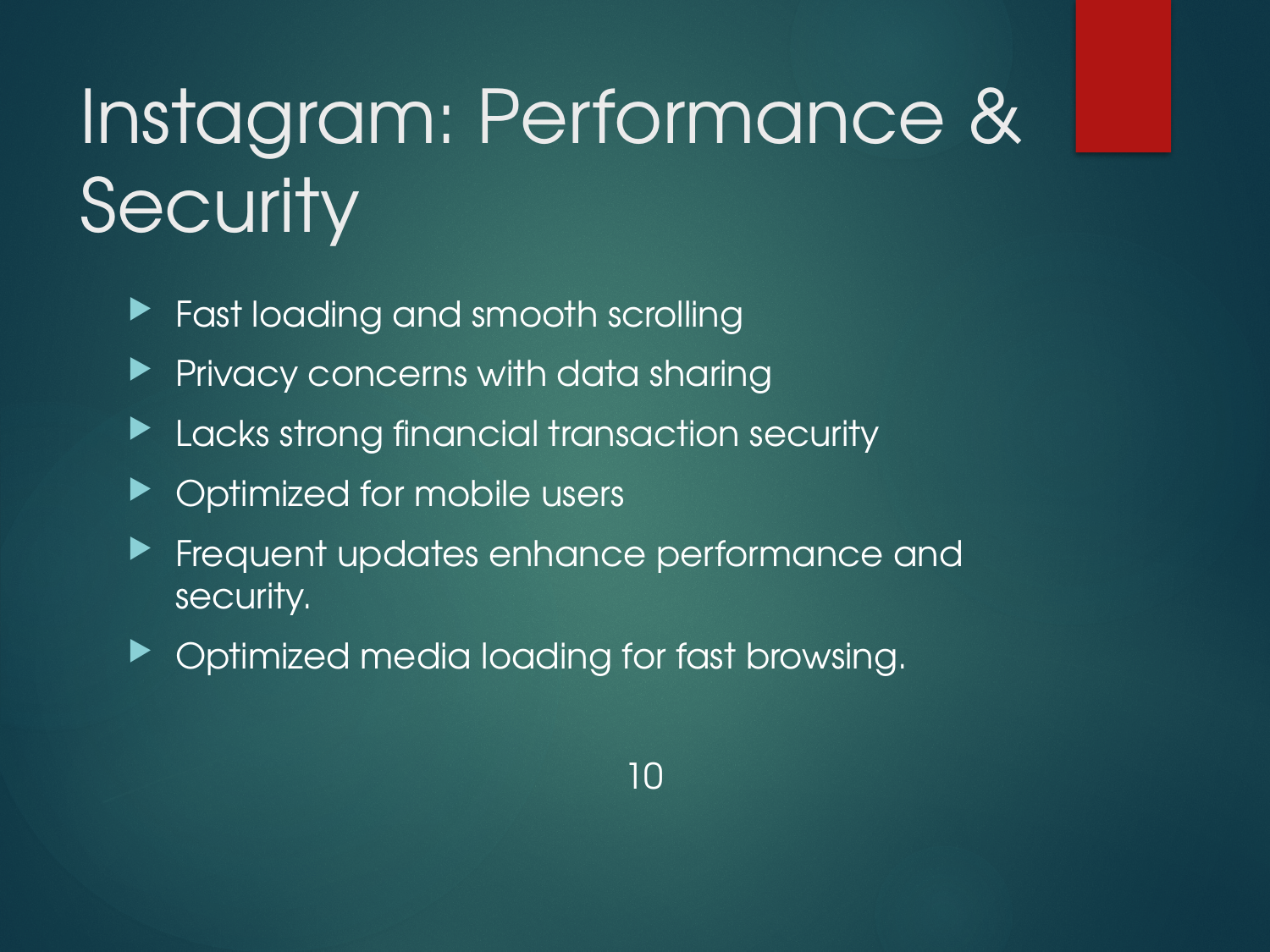

# Instagram: Performance & Security
Fast loading and smooth scrolling
Privacy concerns with data sharing
Lacks strong financial transaction security
Optimized for mobile users
Frequent updates enhance performance and security.
Optimized media loading for fast browsing.

                                                   10